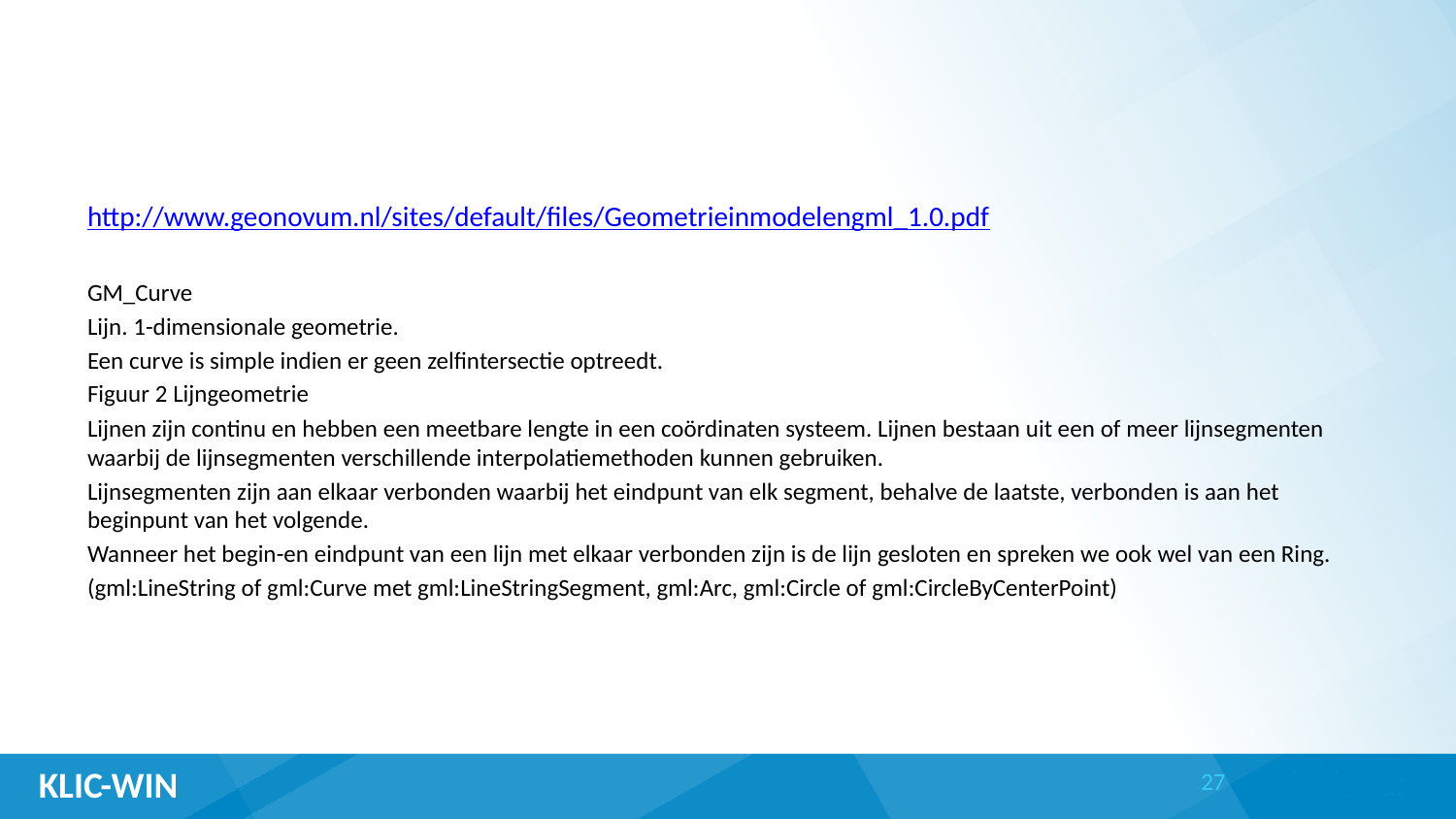

#
http://www.geonovum.nl/sites/default/files/Geometrieinmodelengml_1.0.pdf

GM_Curve
Lijn. 1-dimensionale geometrie.
Een curve is simple indien er geen zelfintersectie optreedt.
Figuur 2 Lijngeometrie
Lijnen zijn continu en hebben een meetbare lengte in een coördinaten systeem. Lijnen bestaan uit een of meer lijnsegmenten waarbij de lijnsegmenten verschillende interpolatiemethoden kunnen gebruiken.
Lijnsegmenten zijn aan elkaar verbonden waarbij het eindpunt van elk segment, behalve de laatste, verbonden is aan het beginpunt van het volgende.
Wanneer het begin-en eindpunt van een lijn met elkaar verbonden zijn is de lijn gesloten en spreken we ook wel van een Ring.
(gml:LineString of gml:Curve met gml:LineStringSegment, gml:Arc, gml:Circle of gml:CircleByCenterPoint)

27